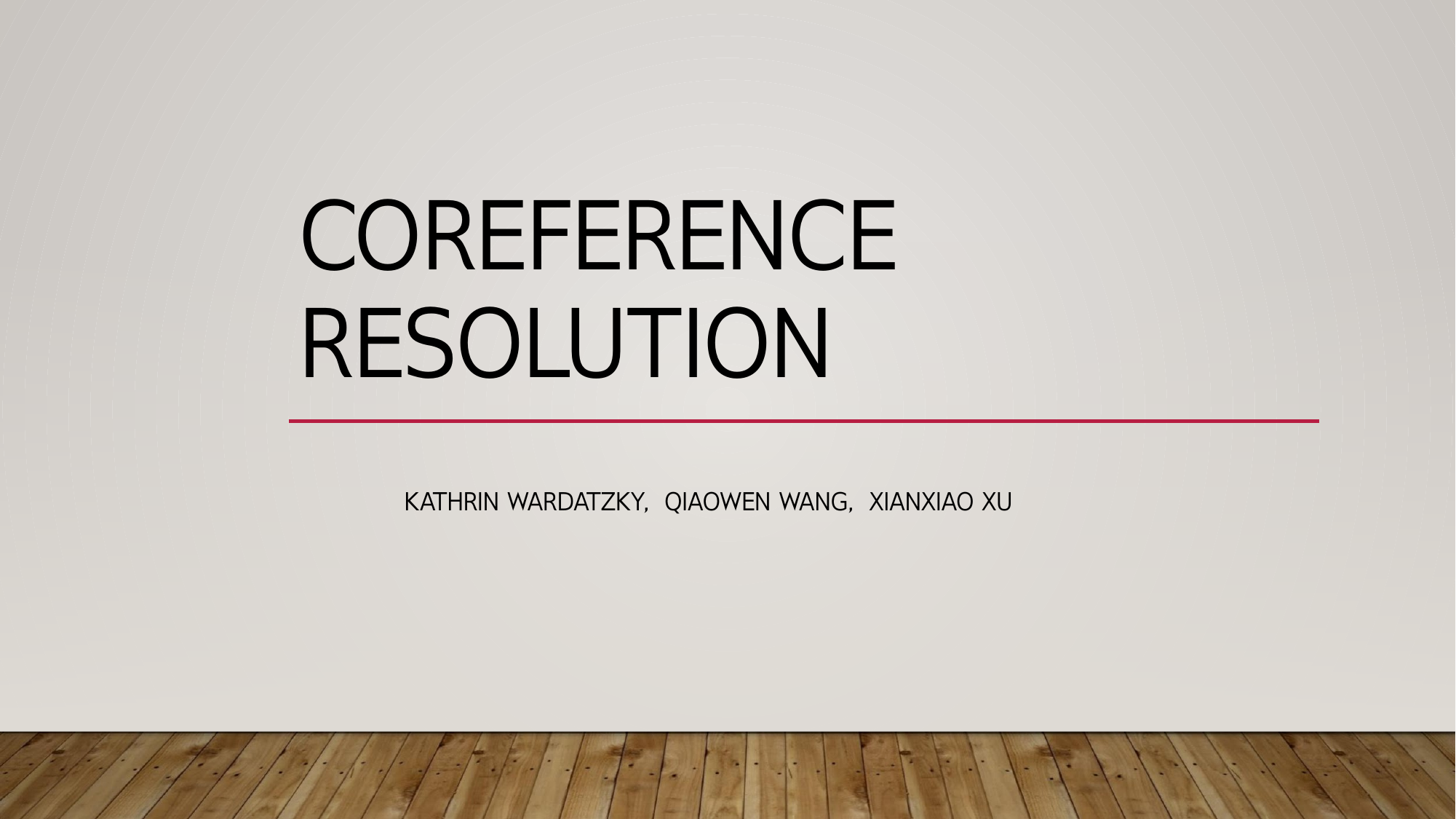

# COREFERENCE RESOLUTION

					KATHRIN WARDATZKY,  QIAOWEN WANG,  XIANXIAO XU